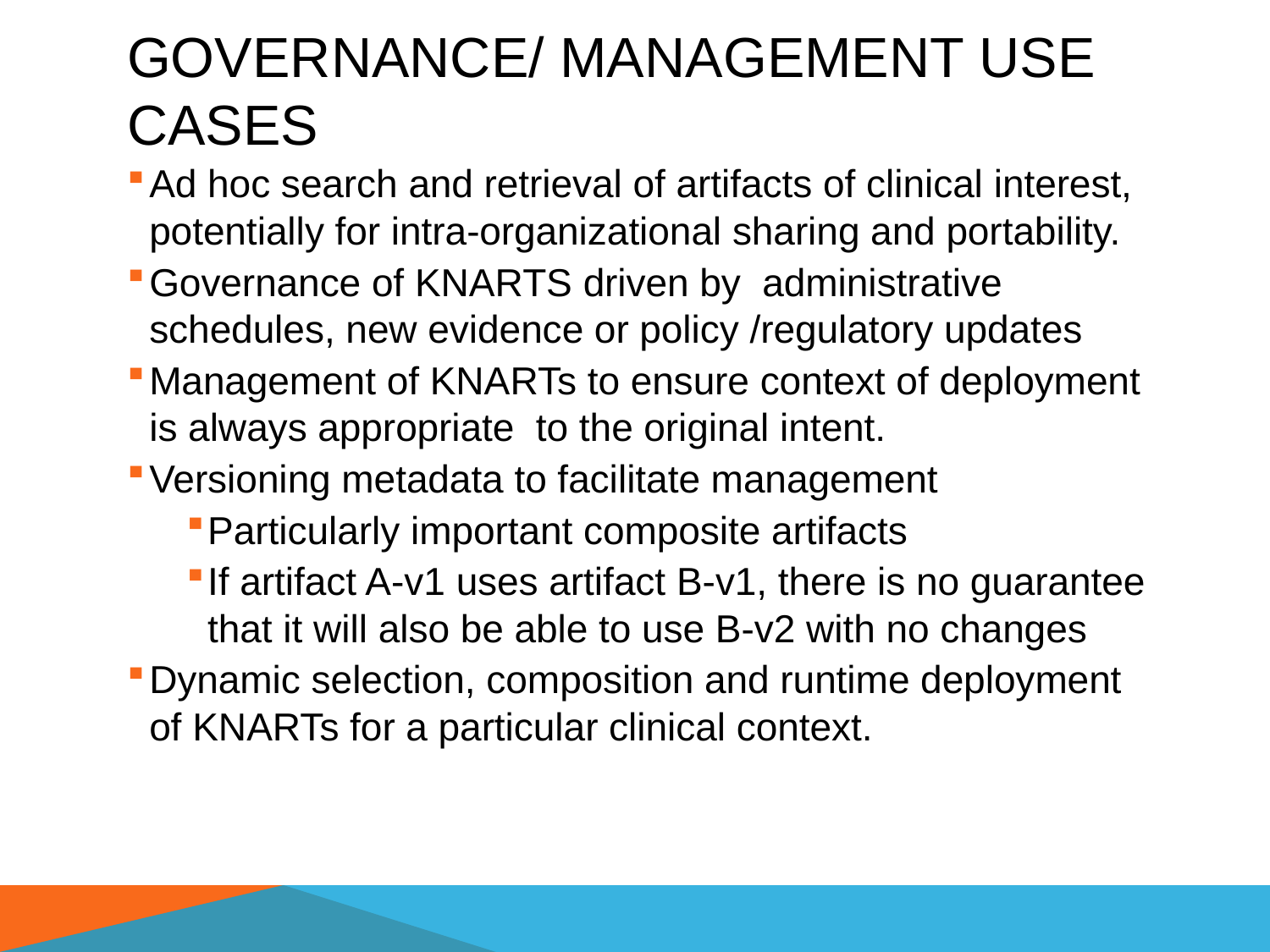

# Governance/ management use cases
Ad hoc search and retrieval of artifacts of clinical interest, potentially for intra-organizational sharing and portability.
Governance of KNARTS driven by  administrative schedules, new evidence or policy /regulatory updates
Management of KNARTs to ensure context of deployment is always appropriate  to the original intent.
Versioning metadata to facilitate management
Particularly important composite artifacts
If artifact A-v1 uses artifact B-v1, there is no guarantee that it will also be able to use B-v2 with no changes
Dynamic selection, composition and runtime deployment of KNARTs for a particular clinical context.